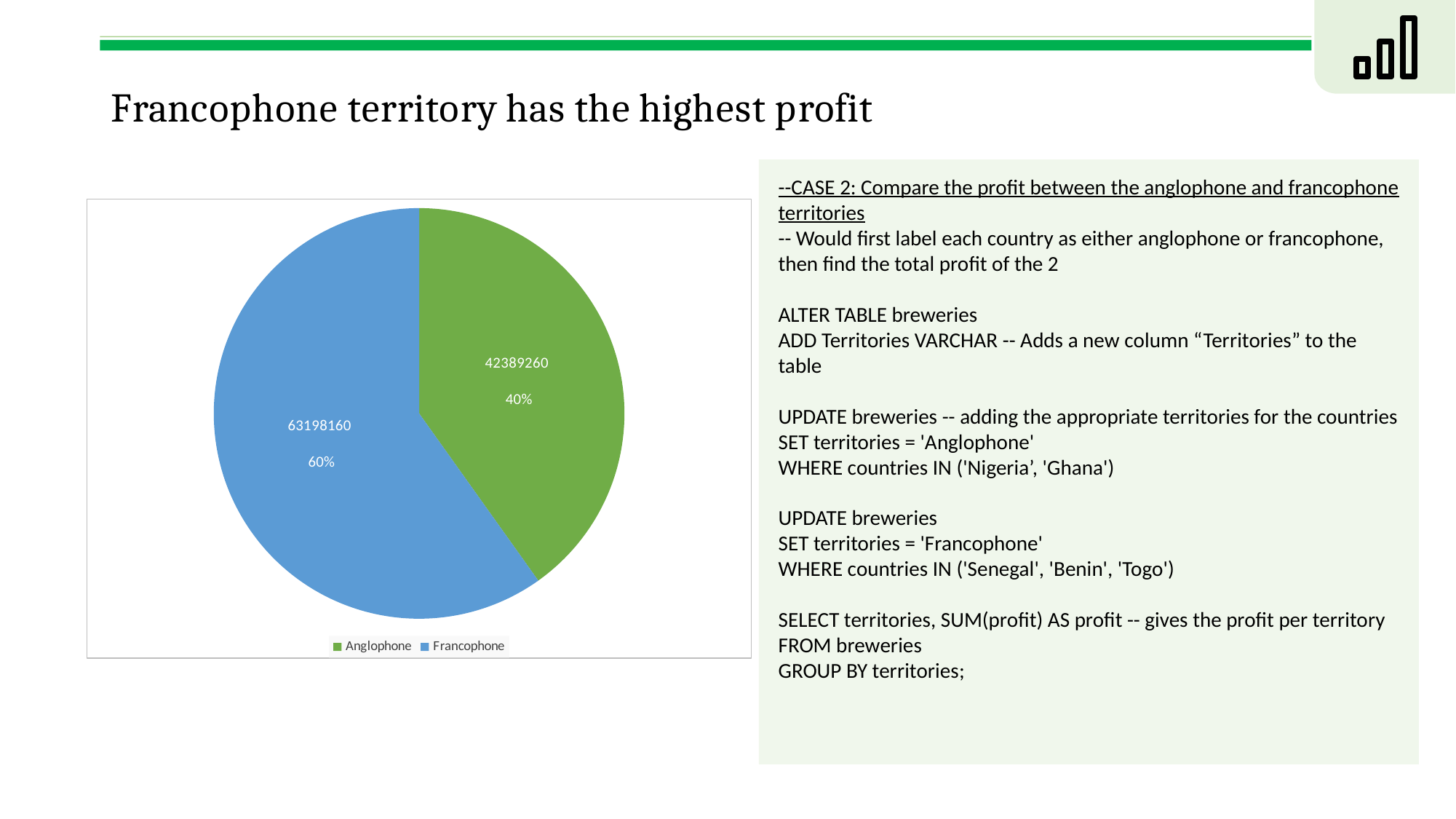

# Francophone territory has the highest profit

--CASE 2: Compare the profit between the anglophone and francophone territories
-- Would first label each country as either anglophone or francophone,
then find the total profit of the 2

ALTER TABLE breweries
ADD Territories VARCHAR -- Adds a new column “Territories” to the table

UPDATE breweries -- adding the appropriate territories for the countries
SET territories = 'Anglophone'
WHERE countries IN ('Nigeria’, 'Ghana')

UPDATE breweries
SET territories = 'Francophone'
WHERE countries IN ('Senegal', 'Benin', 'Togo')

SELECT territories, SUM(profit) AS profit -- gives the profit per territory
FROM breweries
GROUP BY territories;

### Chart

| Category |  |
|---|---|
| Anglophone | 42389260.0 |
| Francophone | 63198160.0 |